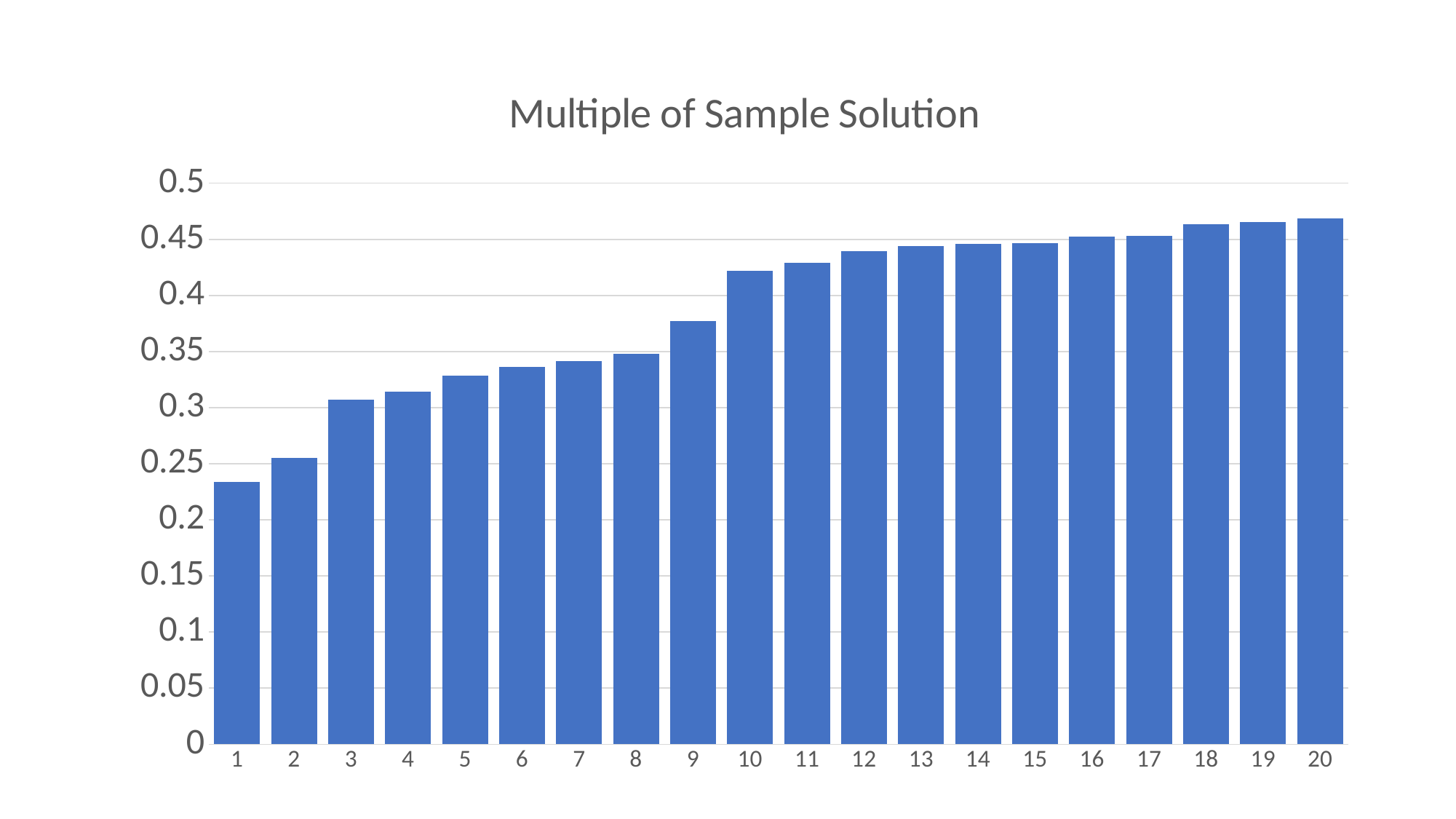

### Chart: Multiple of Sample Solution

| Category |  |
|---|---|